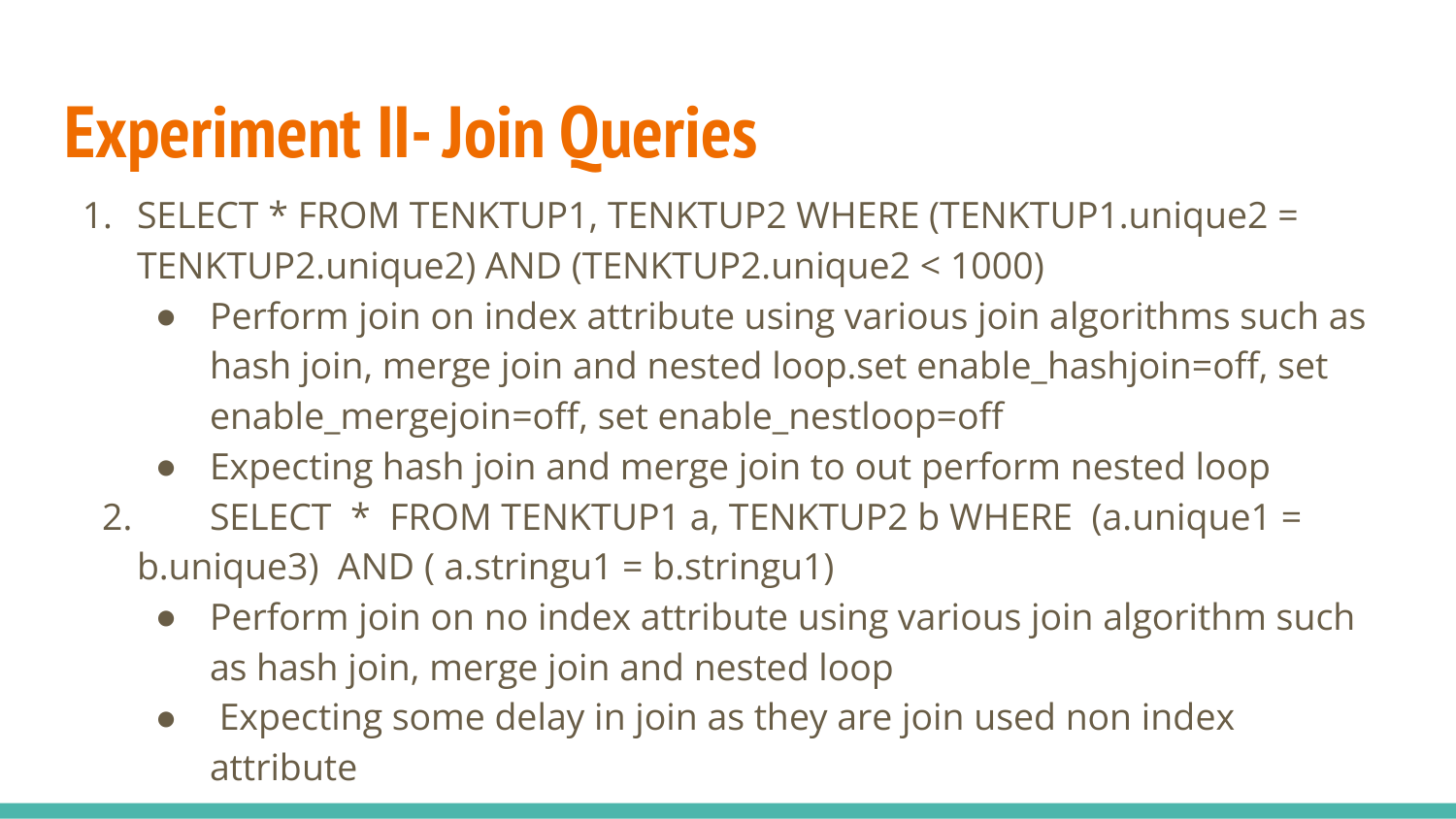

# Experiment II- Join Queries
SELECT * FROM TENKTUP1, TENKTUP2 WHERE (TENKTUP1.unique2 = TENKTUP2.unique2) AND (TENKTUP2.unique2 < 1000)
Perform join on index attribute using various join algorithms such as hash join, merge join and nested loop.set enable_hashjoin=off, set enable_mergejoin=off, set enable_nestloop=off
Expecting hash join and merge join to out perform nested loop
    2.	SELECT  *  FROM TENKTUP1 a, TENKTUP2 b WHERE  (a.unique1 =
b.unique3)  AND ( a.stringu1 = b.stringu1)
Perform join on no index attribute using various join algorithm such as hash join, merge join and nested loop
 Expecting some delay in join as they are join used non index attribute